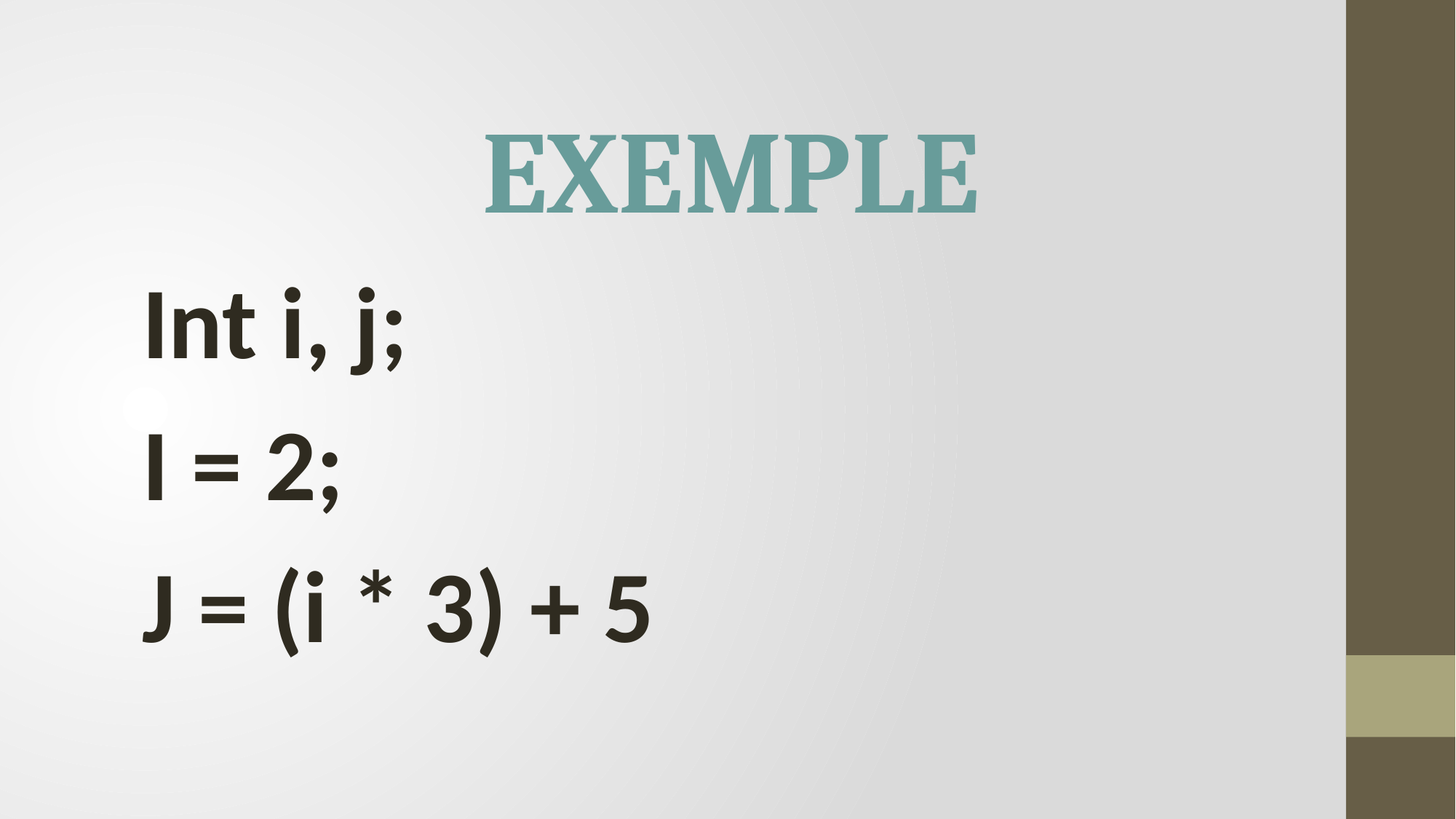

# Exemple
Int i, j;
I = 2;
J = (i * 3) + 5